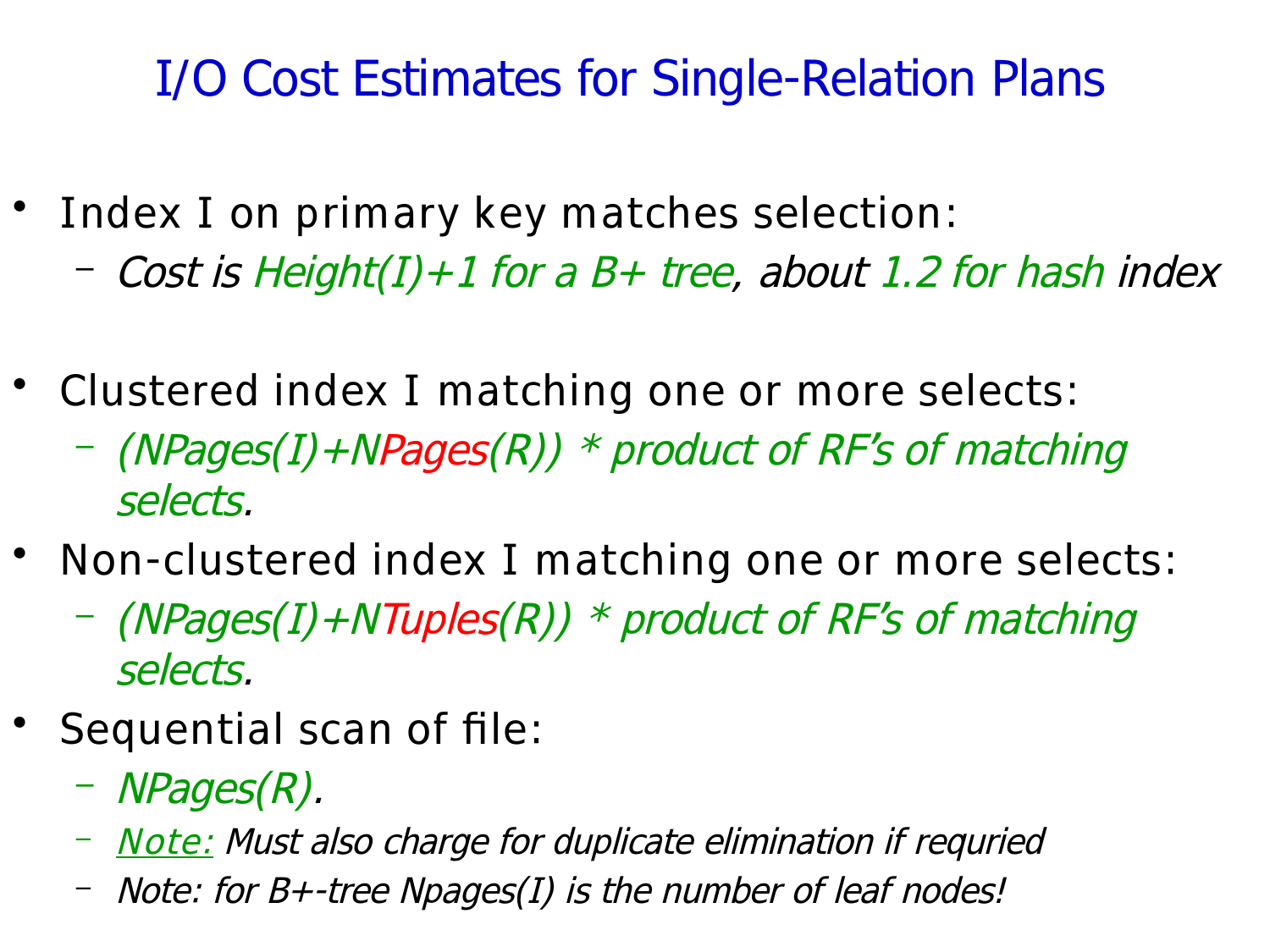

# I/O Cost Estimates for Single-Relation Plans
Index I on primary key matches selection:
Cost is Height(I)+1 for a B+ tree, about 1.2 for hash index

Clustered index I matching one or more selects:
(NPages(I)+NPages(R)) * product of RF’s of matching selects.
Non-clustered index I matching one or more selects:
(NPages(I)+NTuples(R)) * product of RF’s of matching selects.
Sequential scan of file:
NPages(R).
Note: Must also charge for duplicate elimination if requried
Note: for B+-tree Npages(I) is the number of leaf nodes!